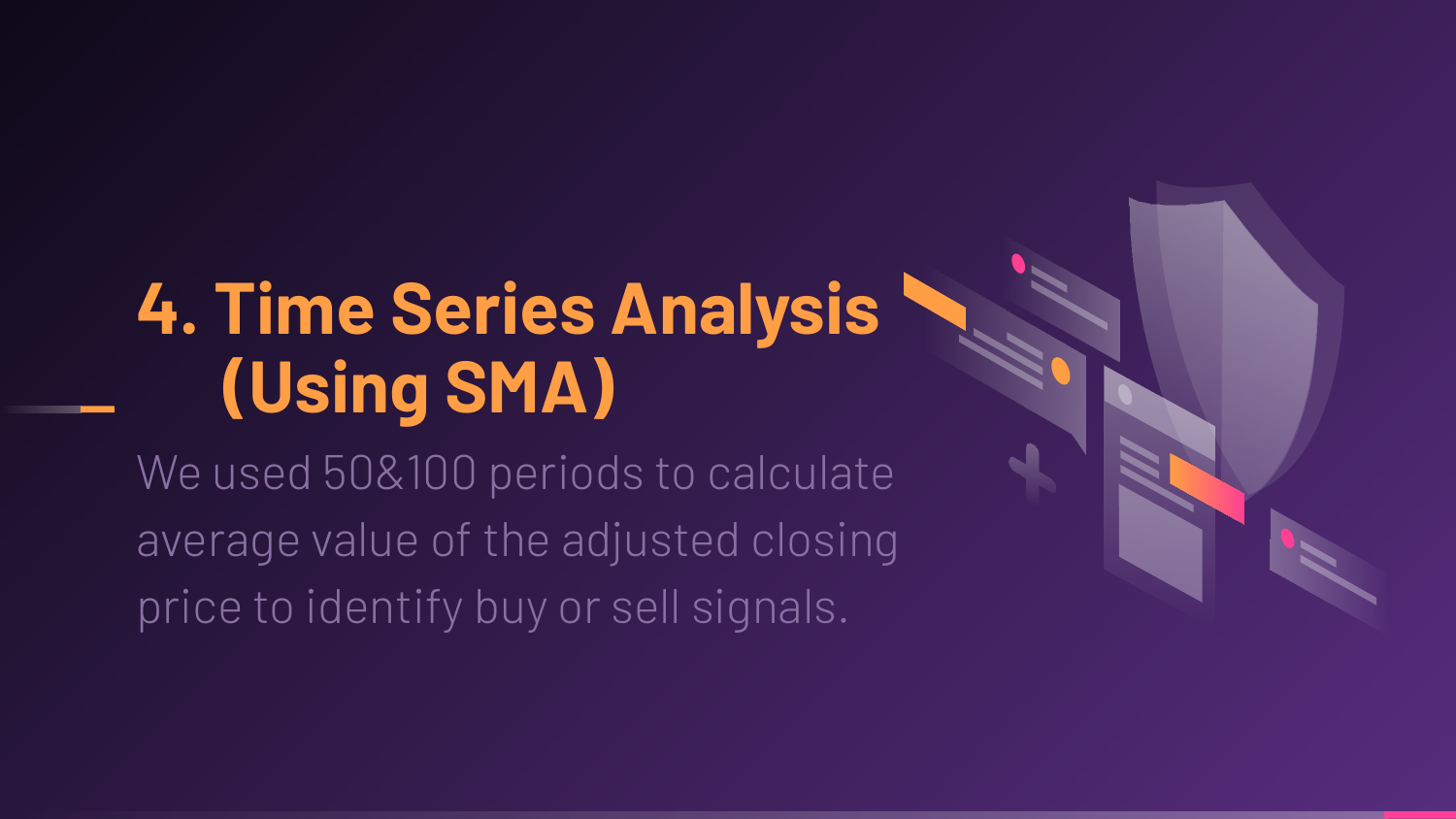

# 4. Time Series Analysis (Using SMA)
We used 50&100 periods to calculate average value of the adjusted closing price to identify buy or sell signals.